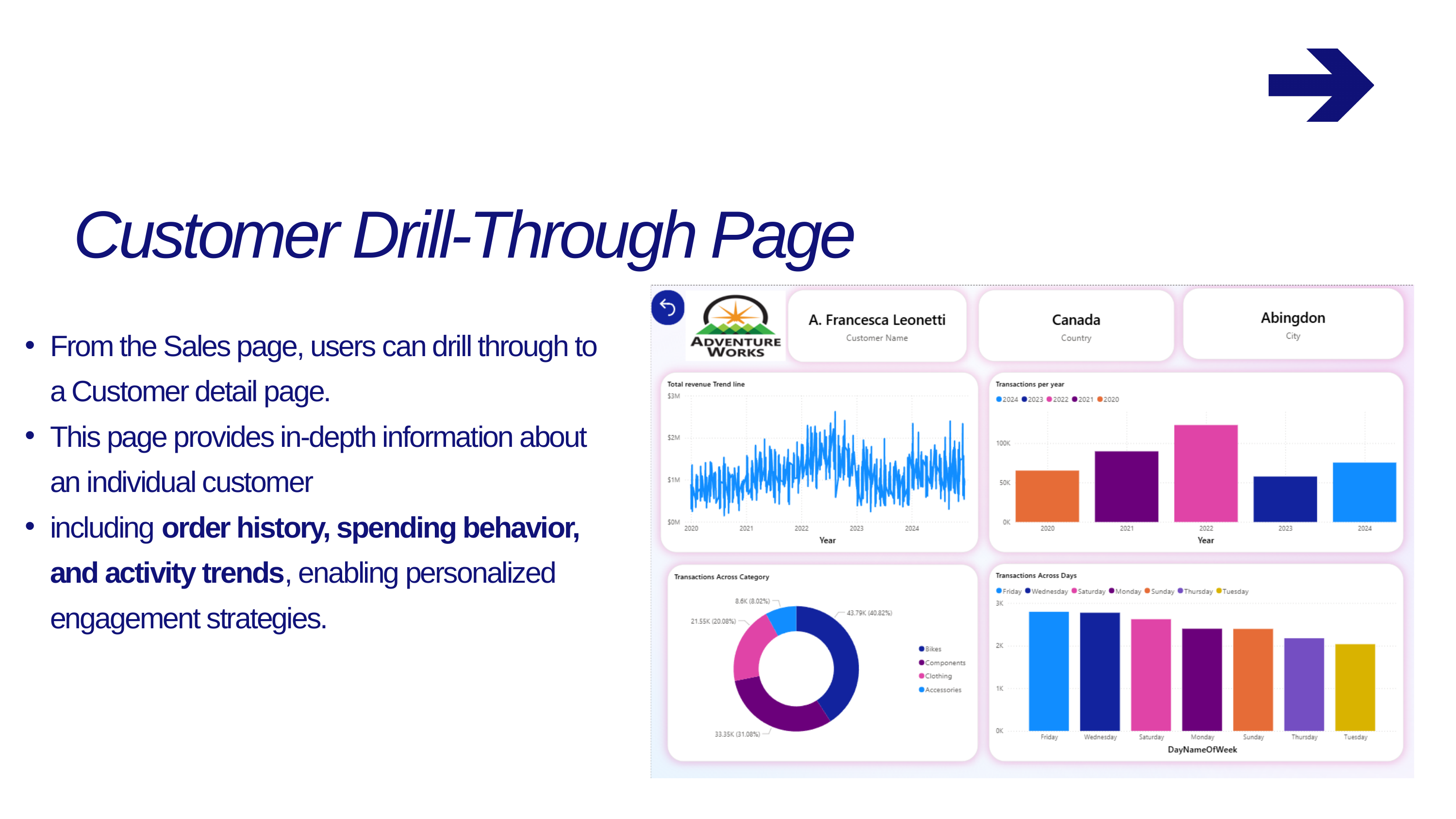

Customer Drill-Through Page

From the Sales page, users can drill through to a Customer detail page.
This page provides in-depth information about an individual customer
including order history, spending behavior, and activity trends, enabling personalized engagement strategies.